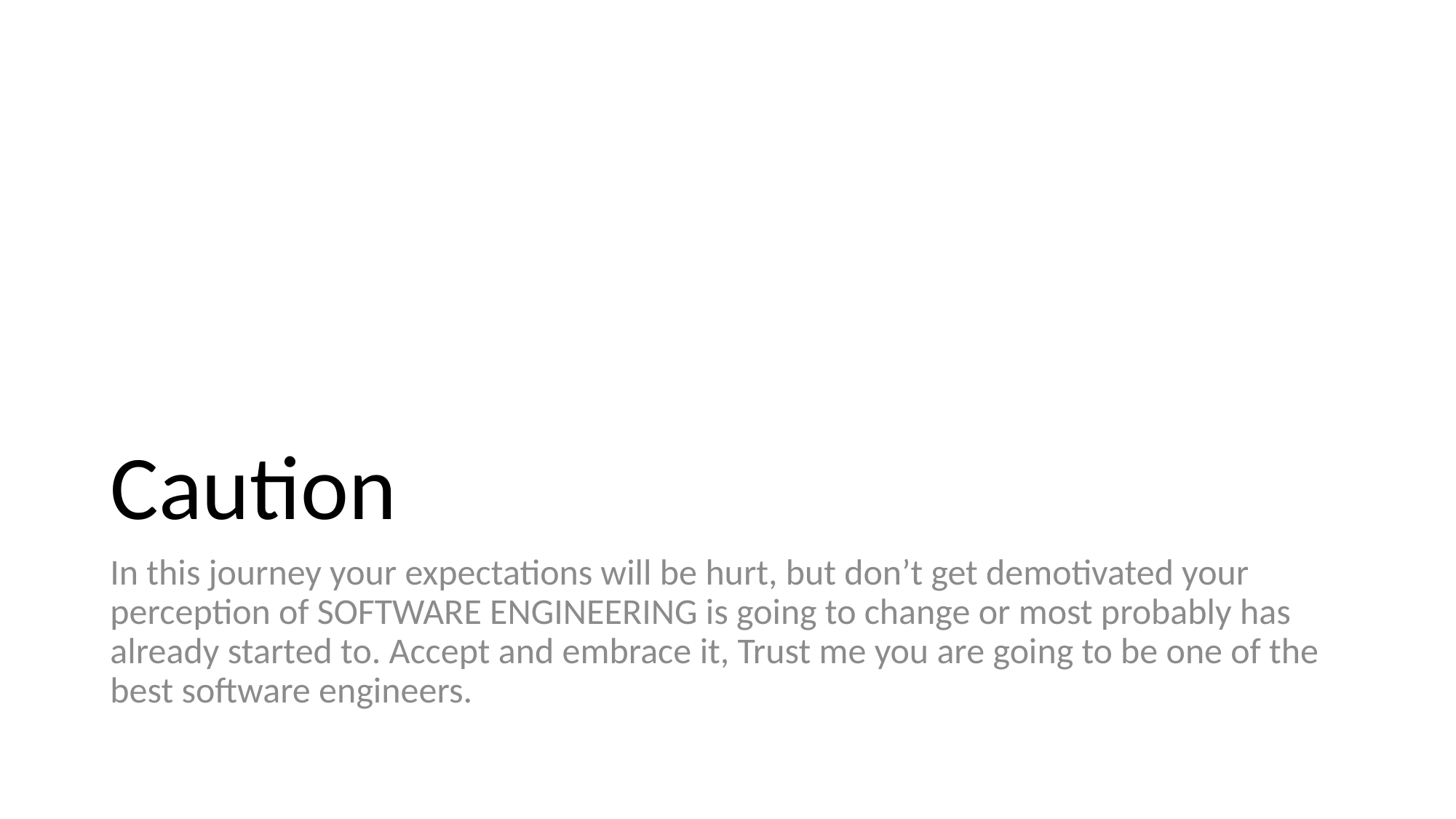

# Caution
In this journey your expectations will be hurt, but don’t get demotivated your perception of SOFTWARE ENGINEERING is going to change or most probably has already started to. Accept and embrace it, Trust me you are going to be one of the best software engineers.